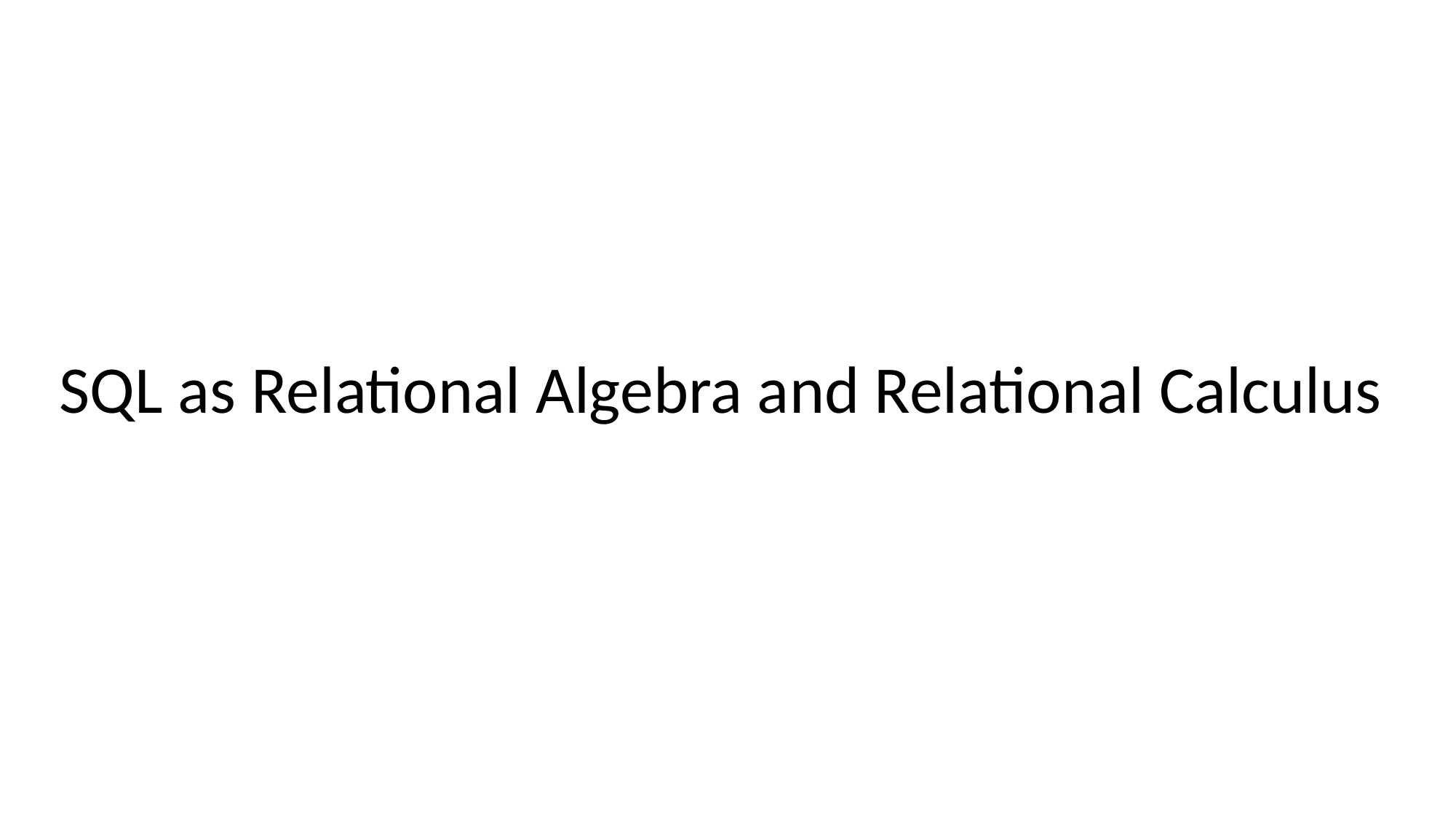

# SQL as Relational Algebra and Relational Calculus